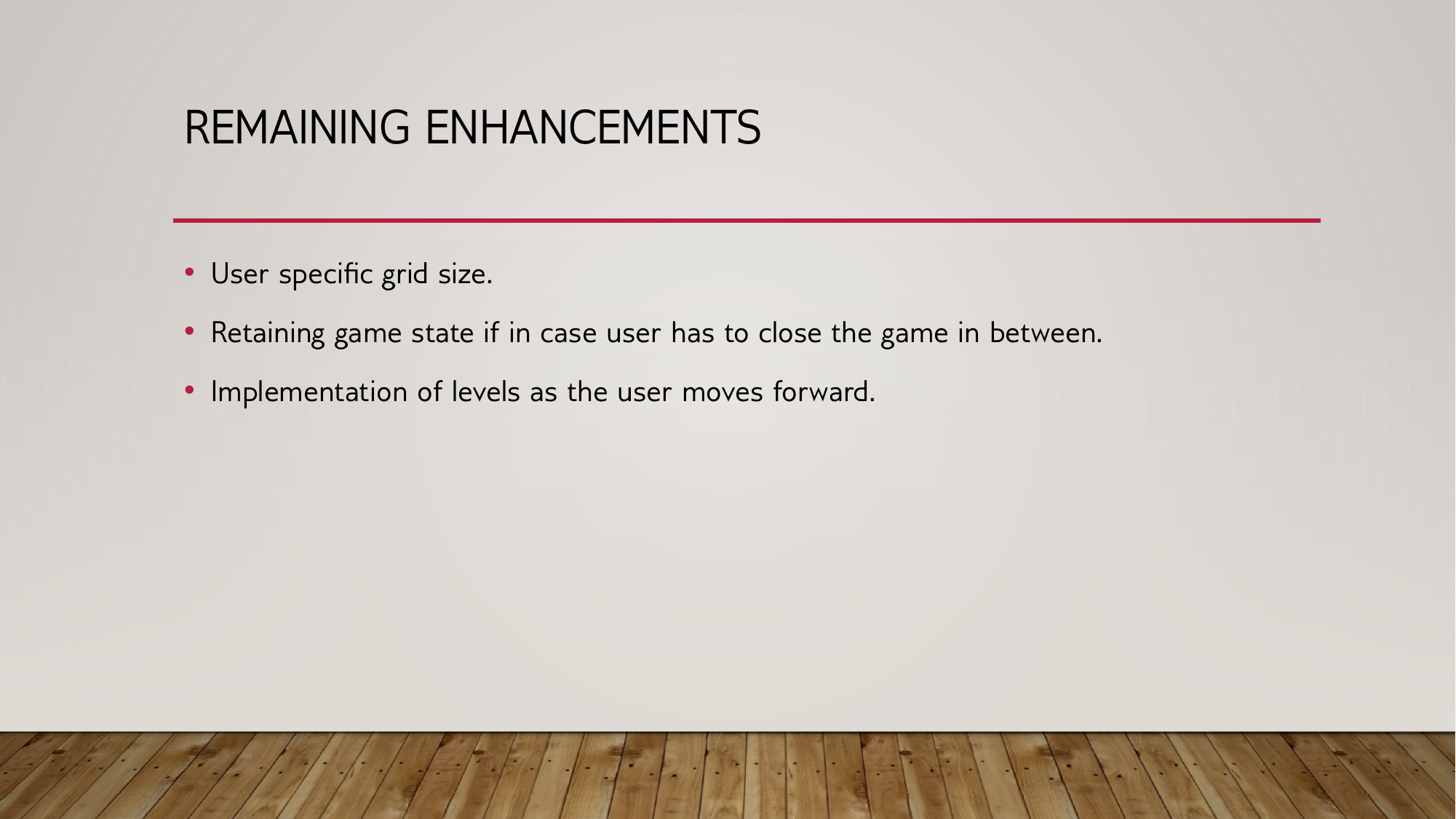

# Remaining Enhancements
User specific grid size.
Retaining game state if in case user has to close the game in between.
Implementation of levels as the user moves forward.